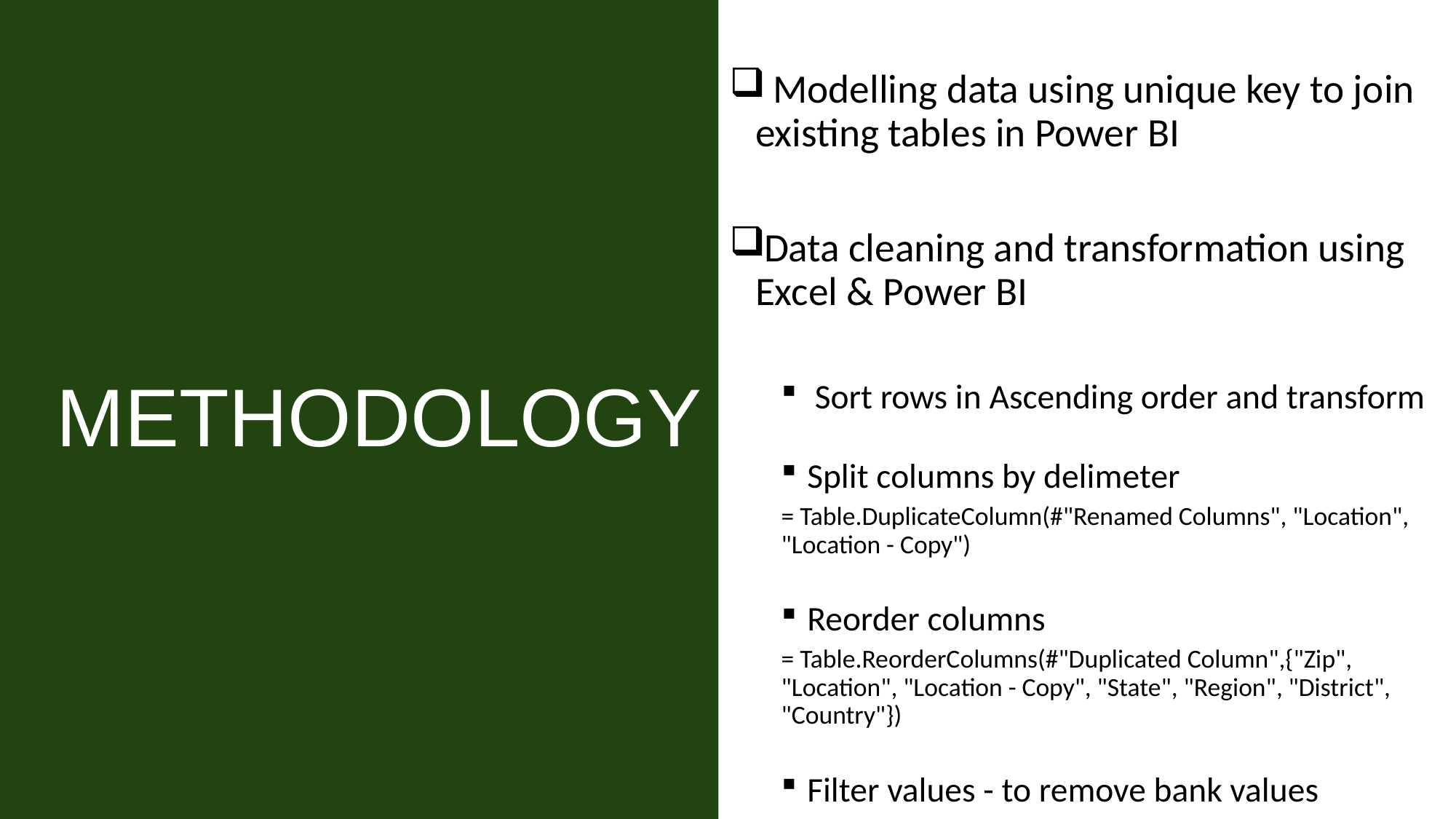

METHODOLOGY

 Modelling data using unique key to join existing tables in Power BI

Data cleaning and transformation using Excel & Power BI

 Sort rows in Ascending order and transform

Split columns by delimeter
= Table.DuplicateColumn(#"Renamed Columns", "Location", "Location - Copy")

Reorder columns
= Table.ReorderColumns(#"Duplicated Column",{"Zip", "Location", "Location - Copy", "State", "Region", "District", "Country"})

Filter values - to remove bank values